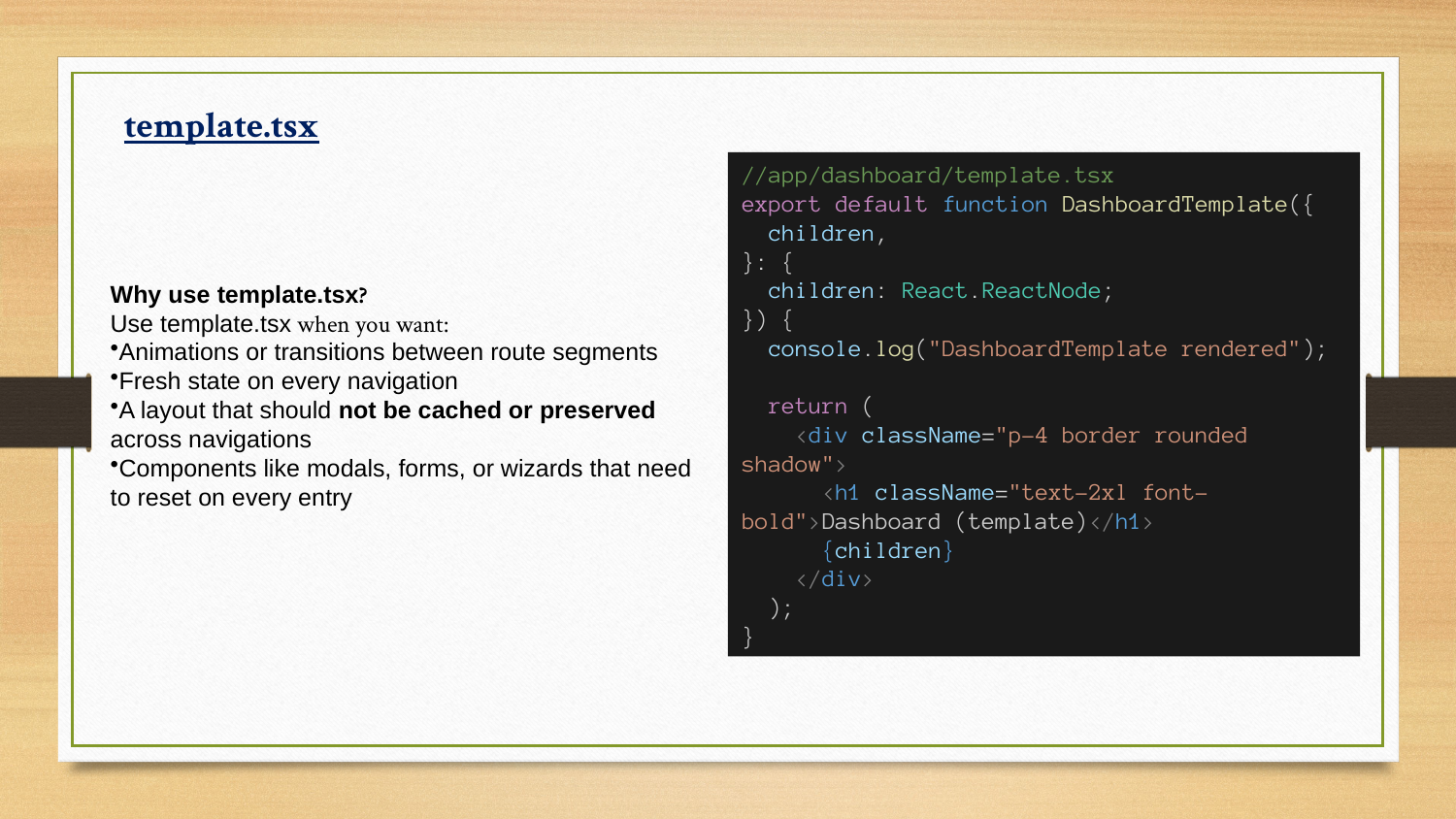

template.tsx
//app/dashboard/template.tsx
export default function DashboardTemplate({
  children,
}: {
  children: React.ReactNode;
}) {
  console.log("DashboardTemplate rendered");
  return (
    <div className="p-4 border rounded shadow">
      <h1 className="text-2xl font-bold">Dashboard (template)</h1>
      {children}
    </div>
  );
}
Why use template.tsx?
Use template.tsx when you want:
Animations or transitions between route segments
Fresh state on every navigation
A layout that should not be cached or preserved across navigations
Components like modals, forms, or wizards that need to reset on every entry